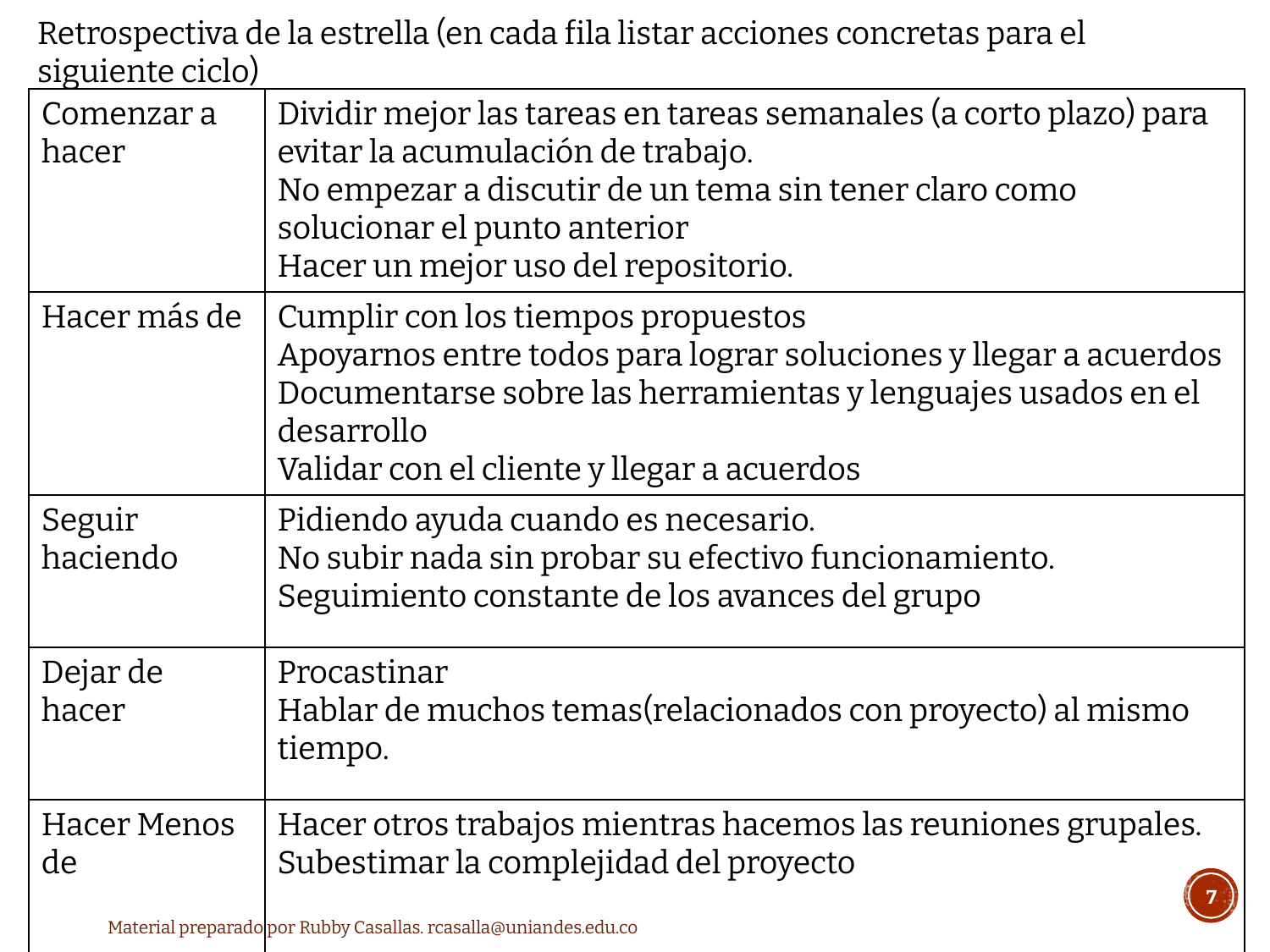

Retrospectiva de la estrella (en cada fila listar acciones concretas para el siguiente ciclo)
| Comenzar a hacer | Dividir mejor las tareas en tareas semanales (a corto plazo) para evitar la acumulación de trabajo. No empezar a discutir de un tema sin tener claro como solucionar el punto anterior Hacer un mejor uso del repositorio. |
| --- | --- |
| Hacer más de | Cumplir con los tiempos propuestos Apoyarnos entre todos para lograr soluciones y llegar a acuerdos Documentarse sobre las herramientas y lenguajes usados en el desarrollo Validar con el cliente y llegar a acuerdos |
| Seguir haciendo | Pidiendo ayuda cuando es necesario. No subir nada sin probar su efectivo funcionamiento. Seguimiento constante de los avances del grupo |
| Dejar de hacer | Procastinar Hablar de muchos temas(relacionados con proyecto) al mismo tiempo. |
| Hacer Menos de | Hacer otros trabajos mientras hacemos las reuniones grupales. Subestimar la complejidad del proyecto |
7
Material preparado por Rubby Casallas. rcasalla@uniandes.edu.co